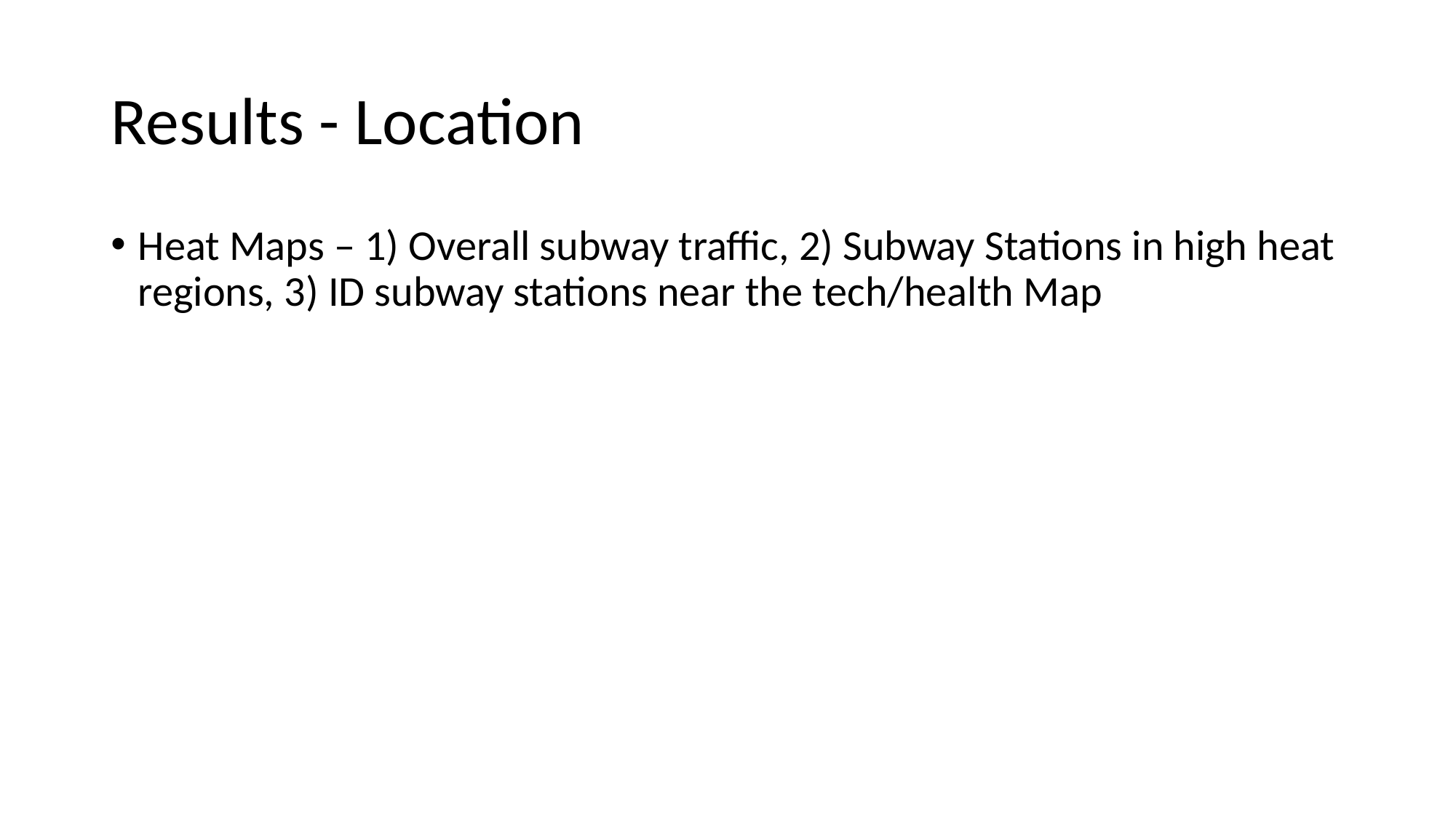

# Results - Location
Heat Maps – 1) Overall subway traffic, 2) Subway Stations in high heat regions, 3) ID subway stations near the tech/health Map